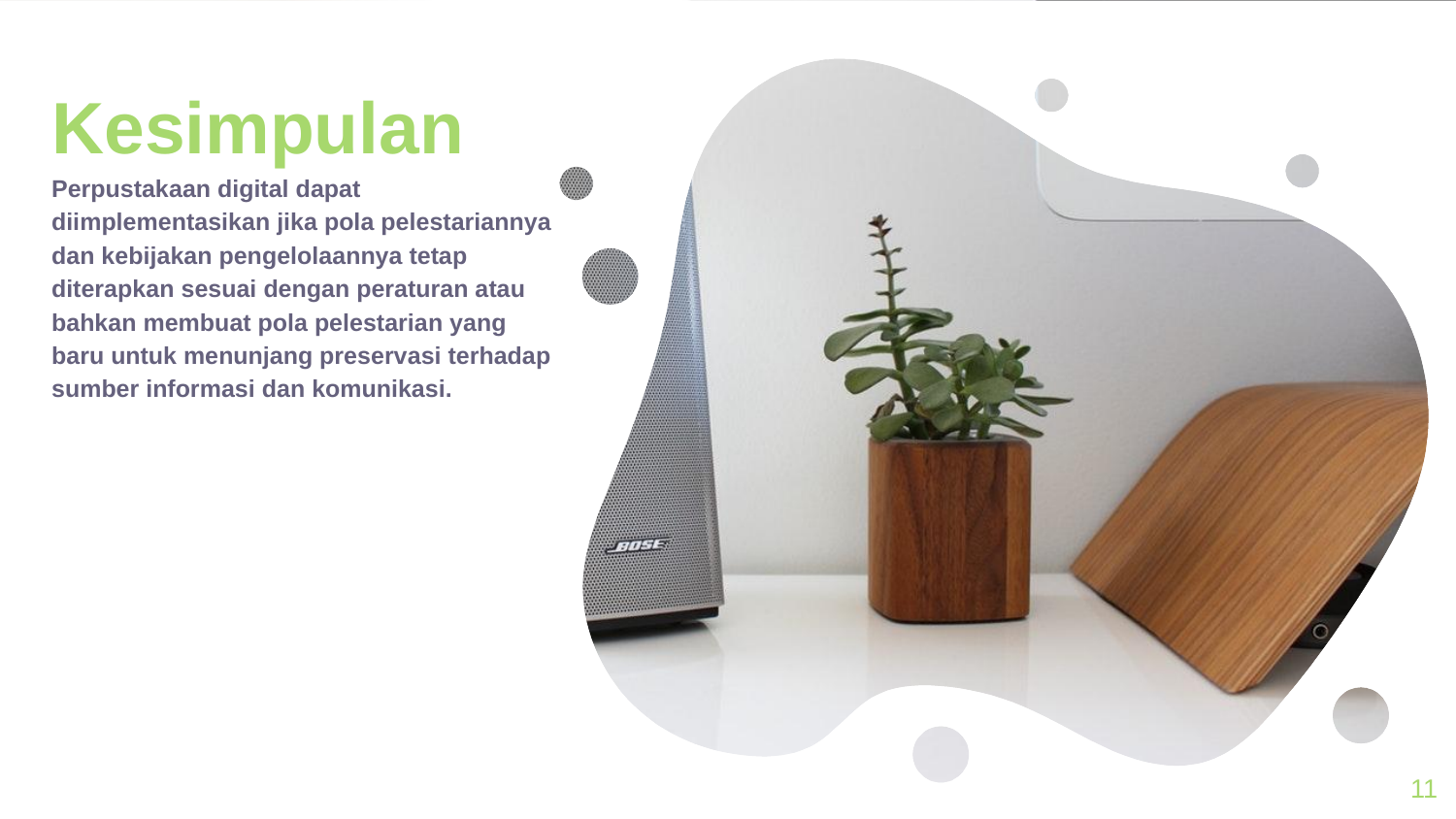

# Kesimpulan
Perpustakaan digital dapat diimplementasikan jika pola pelestariannya dan kebijakan pengelolaannya tetap diterapkan sesuai dengan peraturan atau bahkan membuat pola pelestarian yang baru untuk menunjang preservasi terhadap sumber informasi dan komunikasi.
11